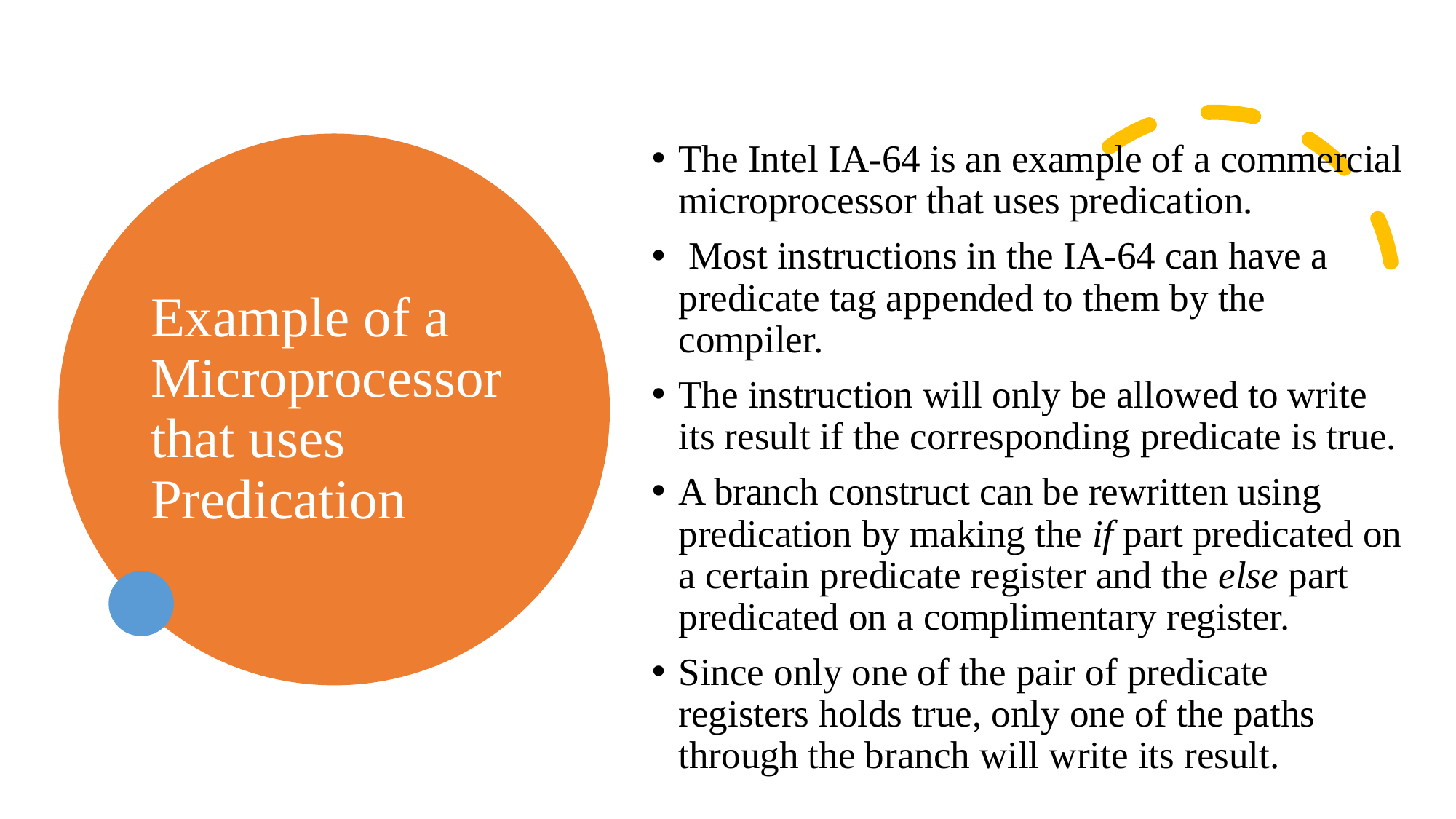

The Intel IA-64 is an example of a commercial microprocessor that uses predication.
 Most instructions in the IA-64 can have a predicate tag appended to them by the compiler.
The instruction will only be allowed to write its result if the corresponding predicate is true.
A branch construct can be rewritten using predication by making the if part predicated on a certain predicate register and the else part predicated on a complimentary register.
Since only one of the pair of predicate registers holds true, only one of the paths through the branch will write its result.
# Example of a Microprocessor that uses Predication